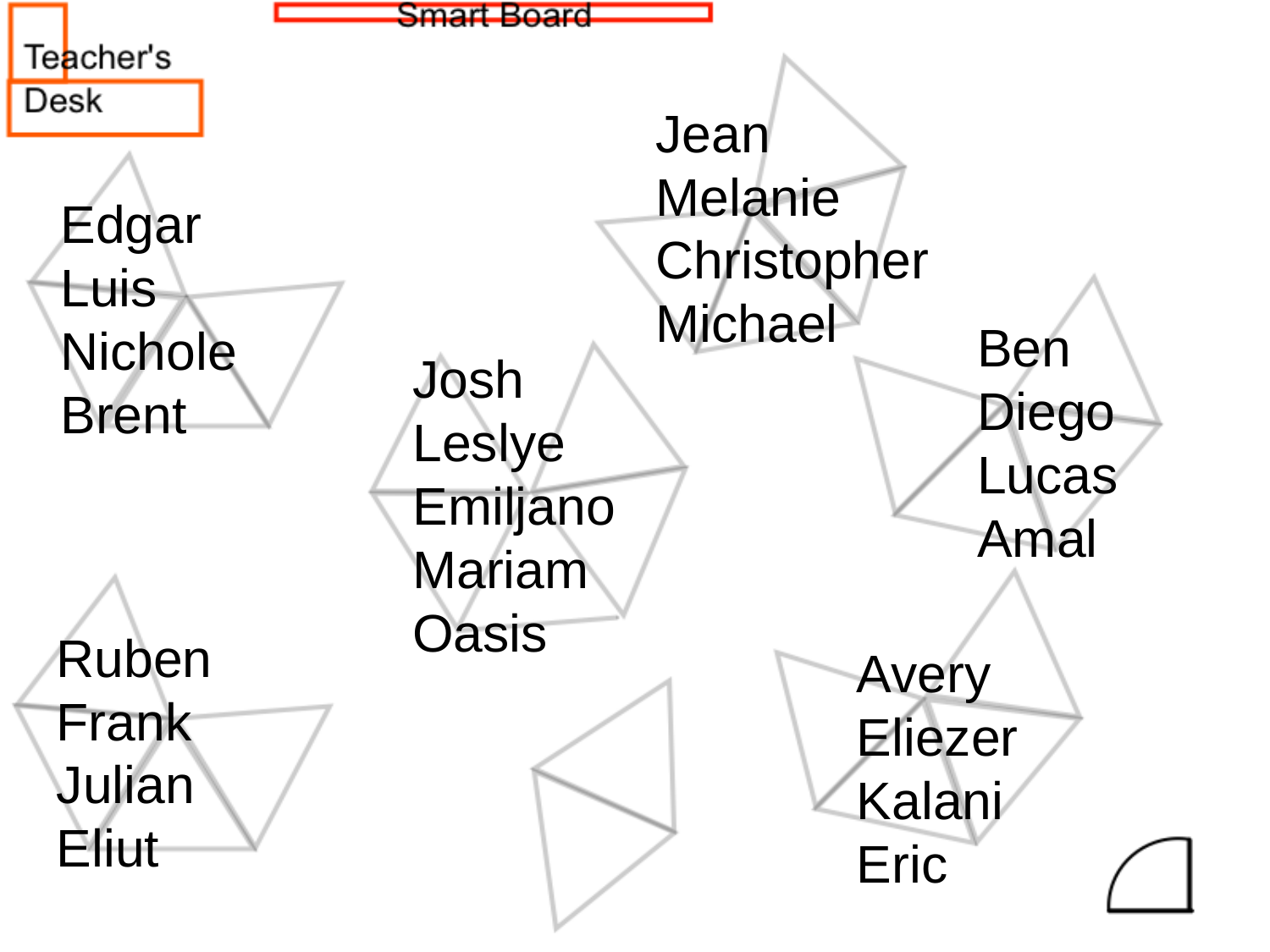

Jean
Melanie
Christopher
Michael

Edgar
Luis
Nichole
Brent
Ben
Diego
Lucas
Amal
Josh
Leslye
Emiljano
Mariam
Oasis
Ruben
Frank
Julian
Eliut

Avery
Eliezer
Kalani
Eric